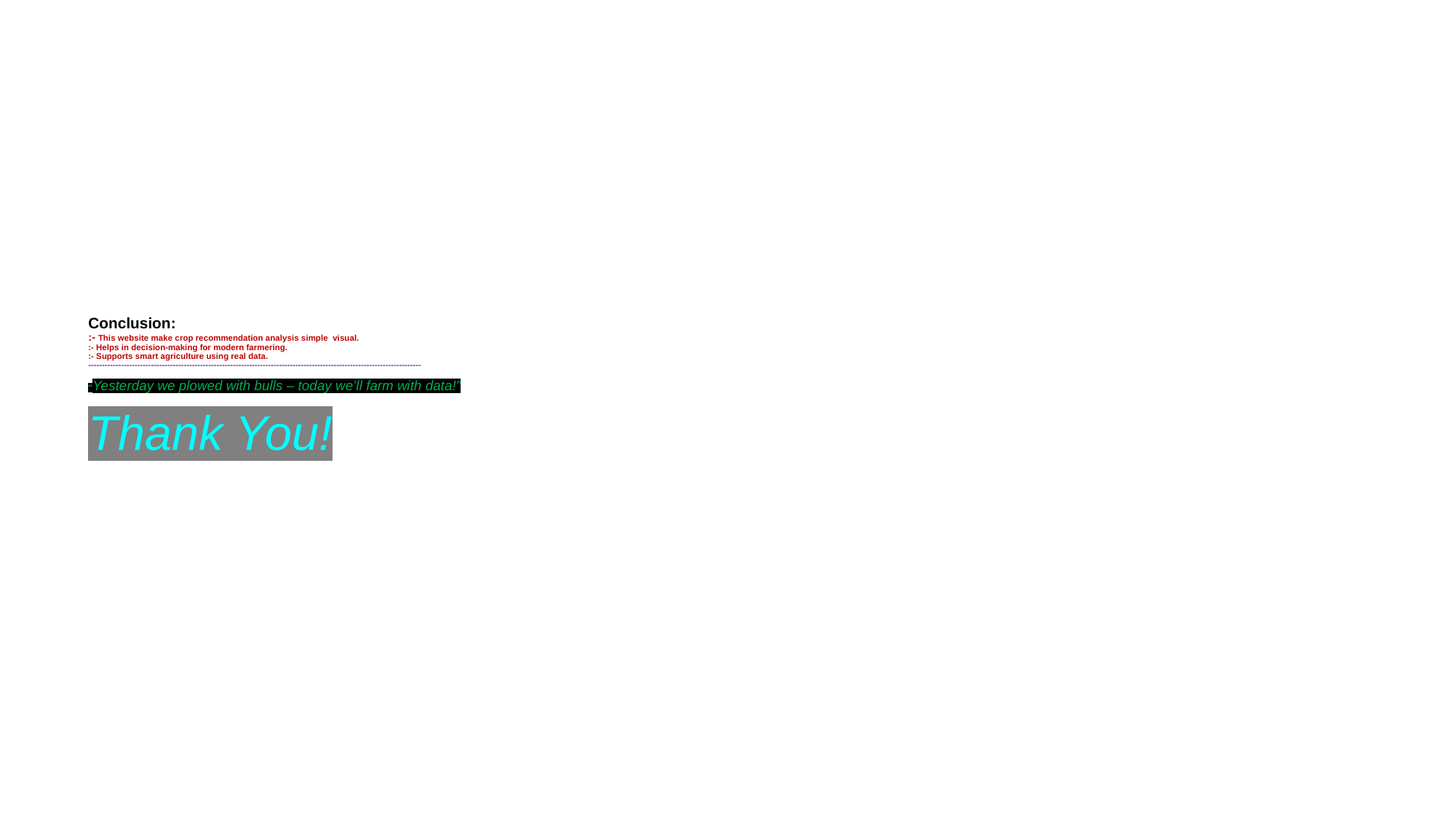

# Conclusion: :- This website make crop recommendation analysis simple  visual. :- Helps in decision-making for modern farmering. :- Supports smart agriculture using real data. -------------------------------------------------------------------------------------------------------------------------- “Yesterday we plowed with bulls – today we’ll farm with data!” Thank You!